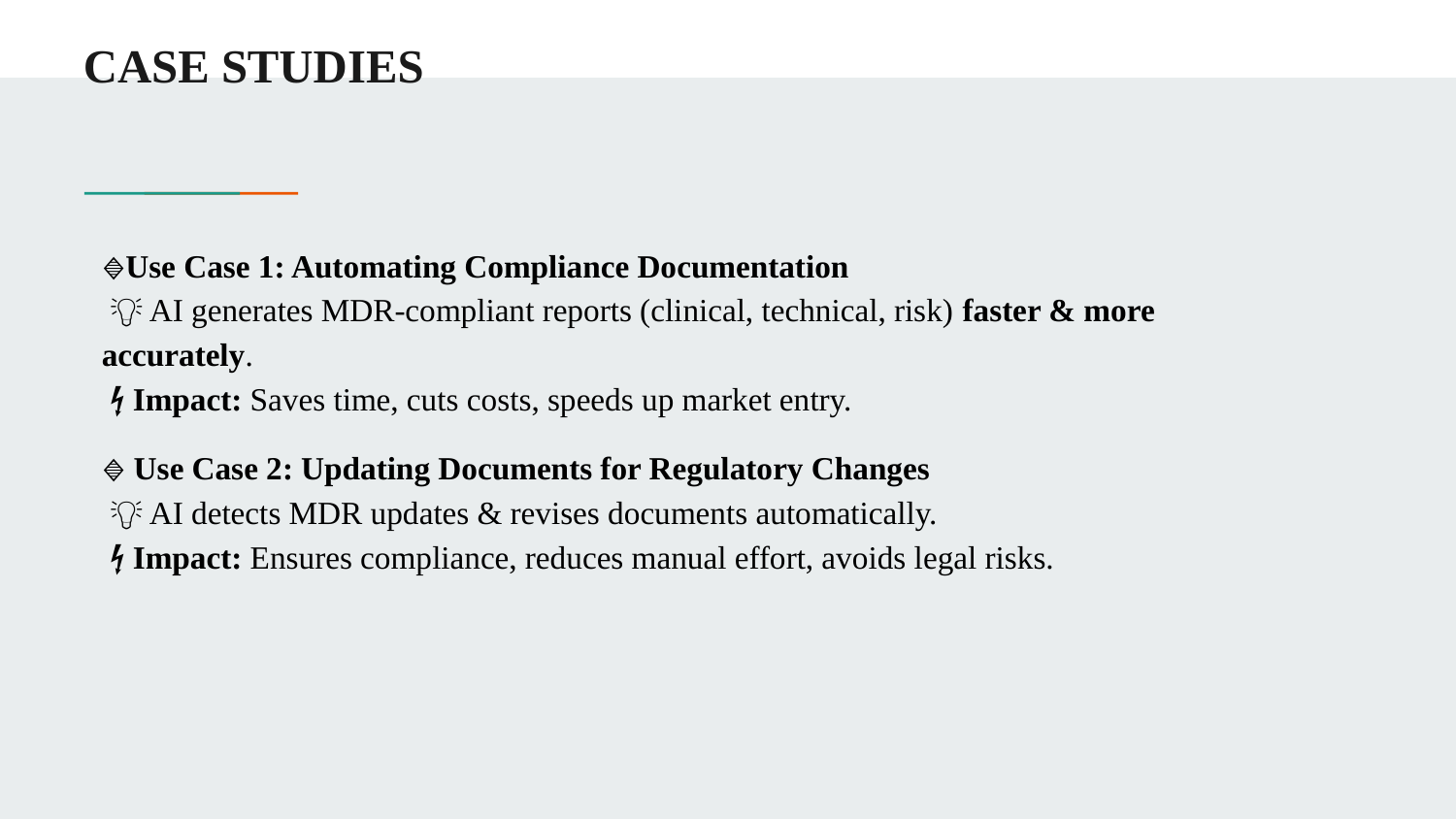

# CASE STUDIES
🔹Use Case 1: Automating Compliance Documentation
 💡 AI generates MDR-compliant reports (clinical, technical, risk) faster & more accurately.
 ⚡ Impact: Saves time, cuts costs, speeds up market entry.
🔹 Use Case 2: Updating Documents for Regulatory Changes
 💡 AI detects MDR updates & revises documents automatically.
 ⚡ Impact: Ensures compliance, reduces manual effort, avoids legal risks.